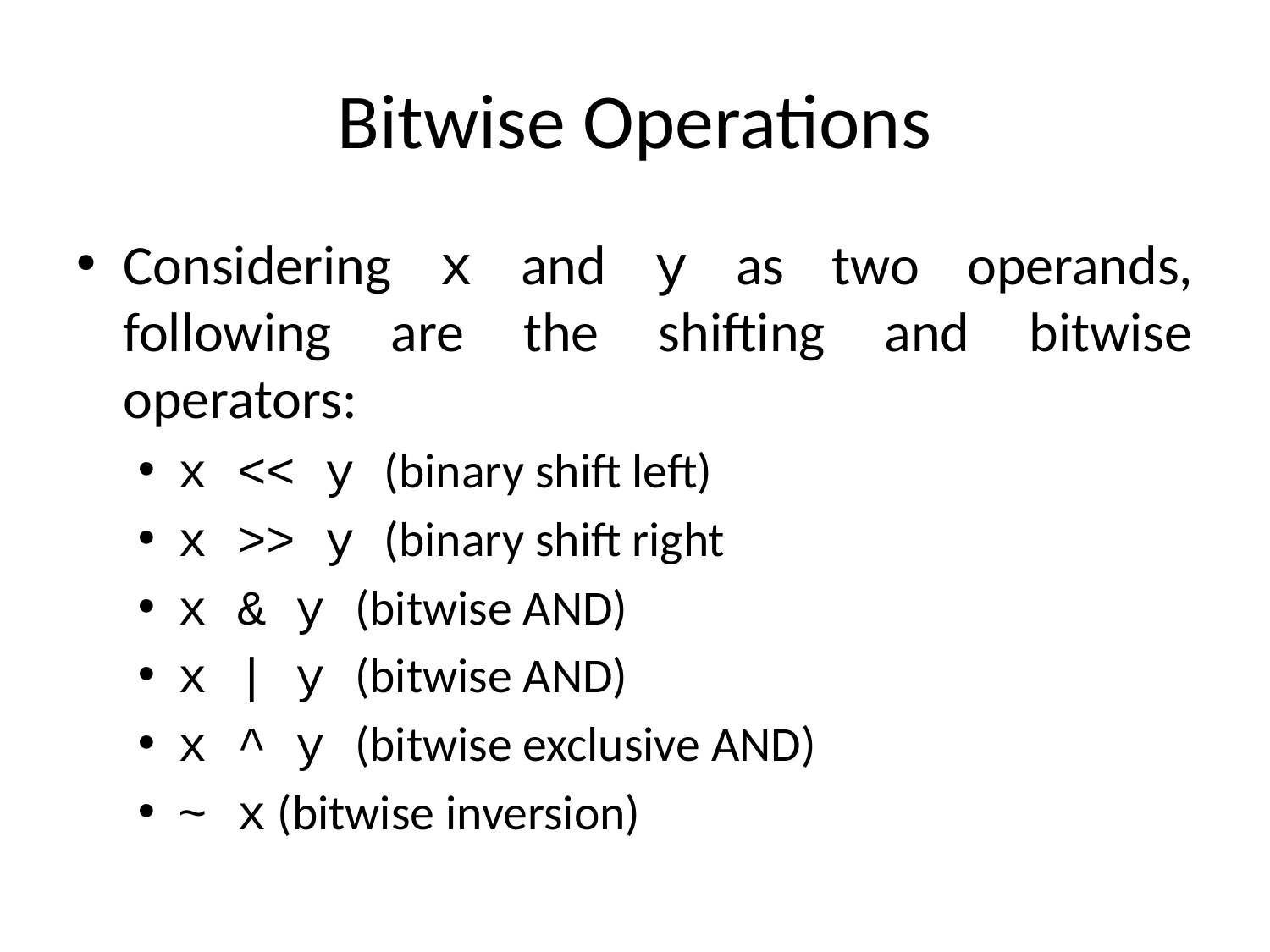

# Bitwise Operations
Considering x and y as two operands, following are the shifting and bitwise operators:
x << y (binary shift left)
x >> y (binary shift right
x & y (bitwise AND)
x | y (bitwise AND)
x ^ y (bitwise exclusive AND)
~ x (bitwise inversion)